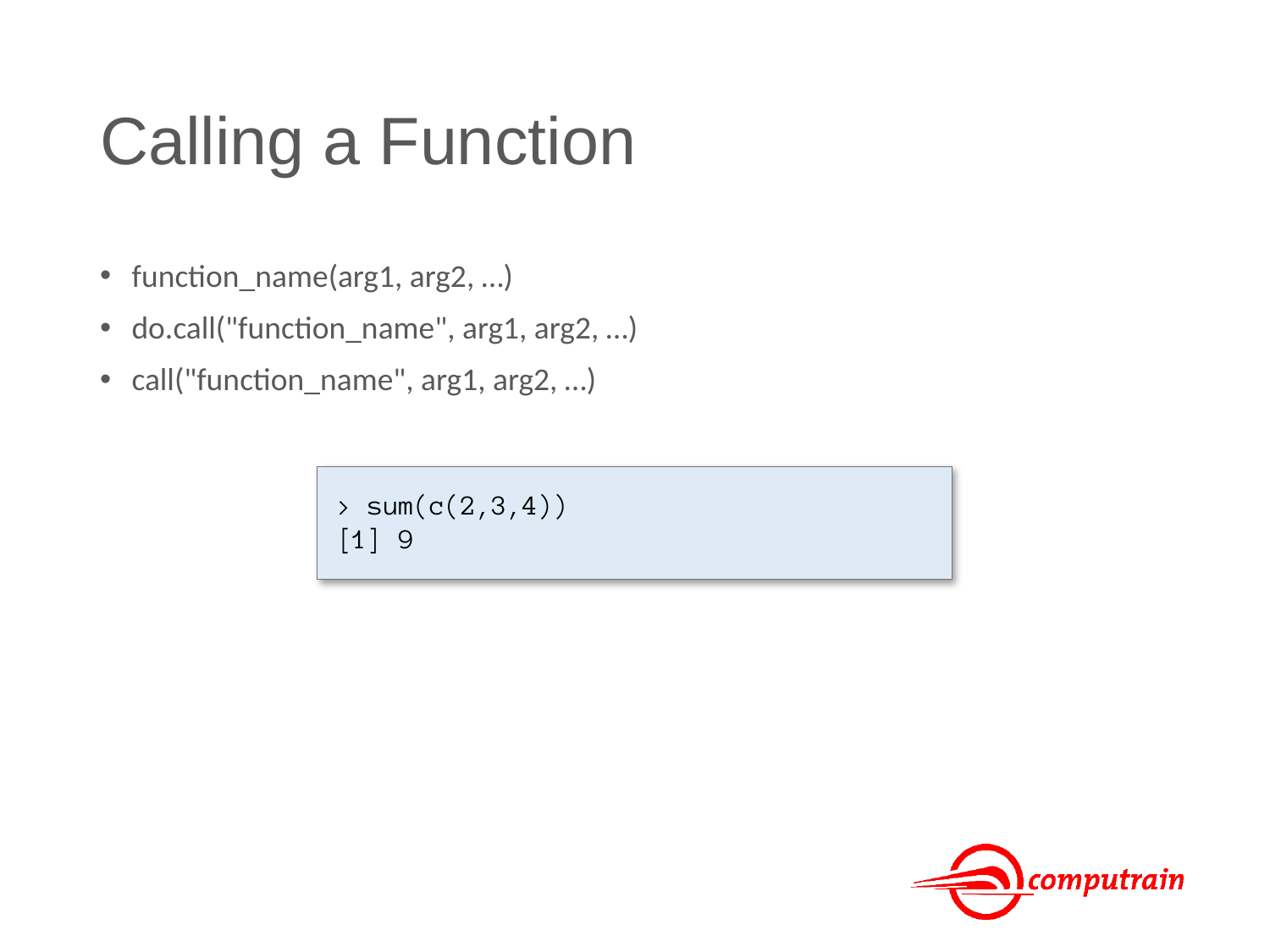

# Calling a Function
function_name(arg1, arg2, …)
do.call("function_name", arg1, arg2, …)
call("function_name", arg1, arg2, …)

> sum(c(2,3,4))
[1] 9